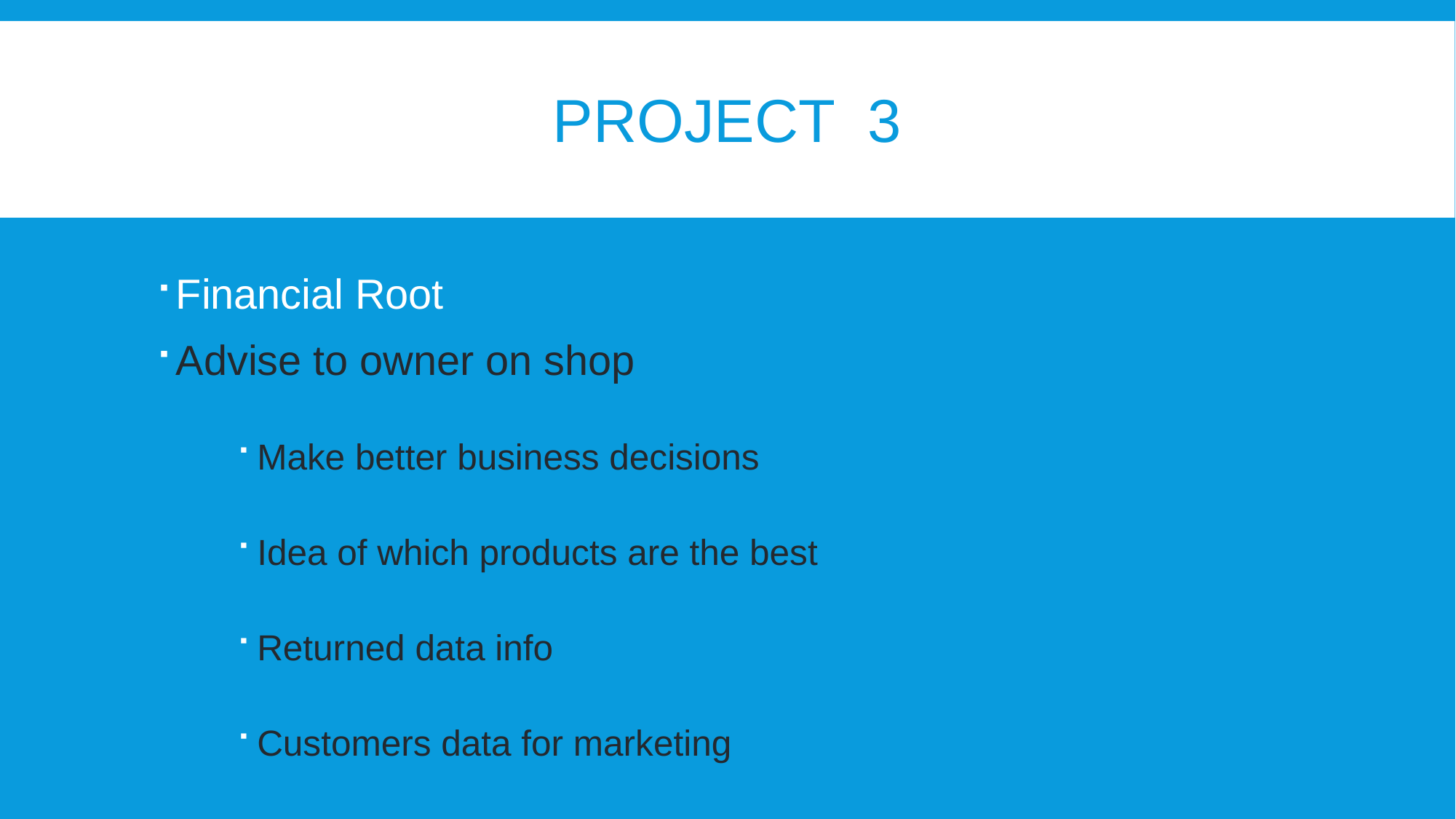

# Project  3
Financial Root
Advise to owner on shop
Make better business decisions
Idea of which products are the best
Returned data info
Customers data for marketing